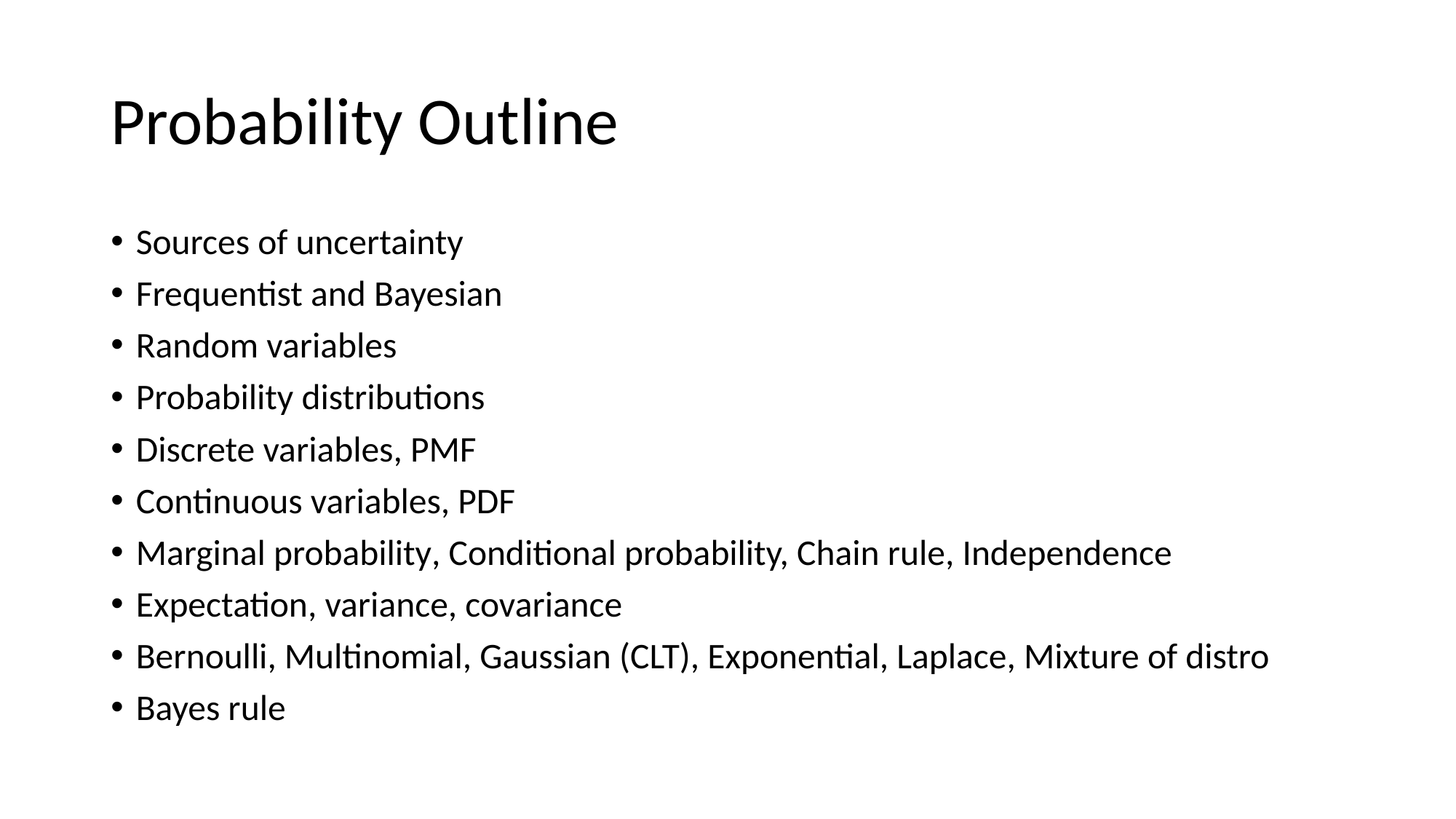

# Probability Outline
Sources of uncertainty
Frequentist and Bayesian
Random variables
Probability distributions
Discrete variables, PMF
Continuous variables, PDF
Marginal probability, Conditional probability, Chain rule, Independence
Expectation, variance, covariance
Bernoulli, Multinomial, Gaussian (CLT), Exponential, Laplace, Mixture of distro
Bayes rule